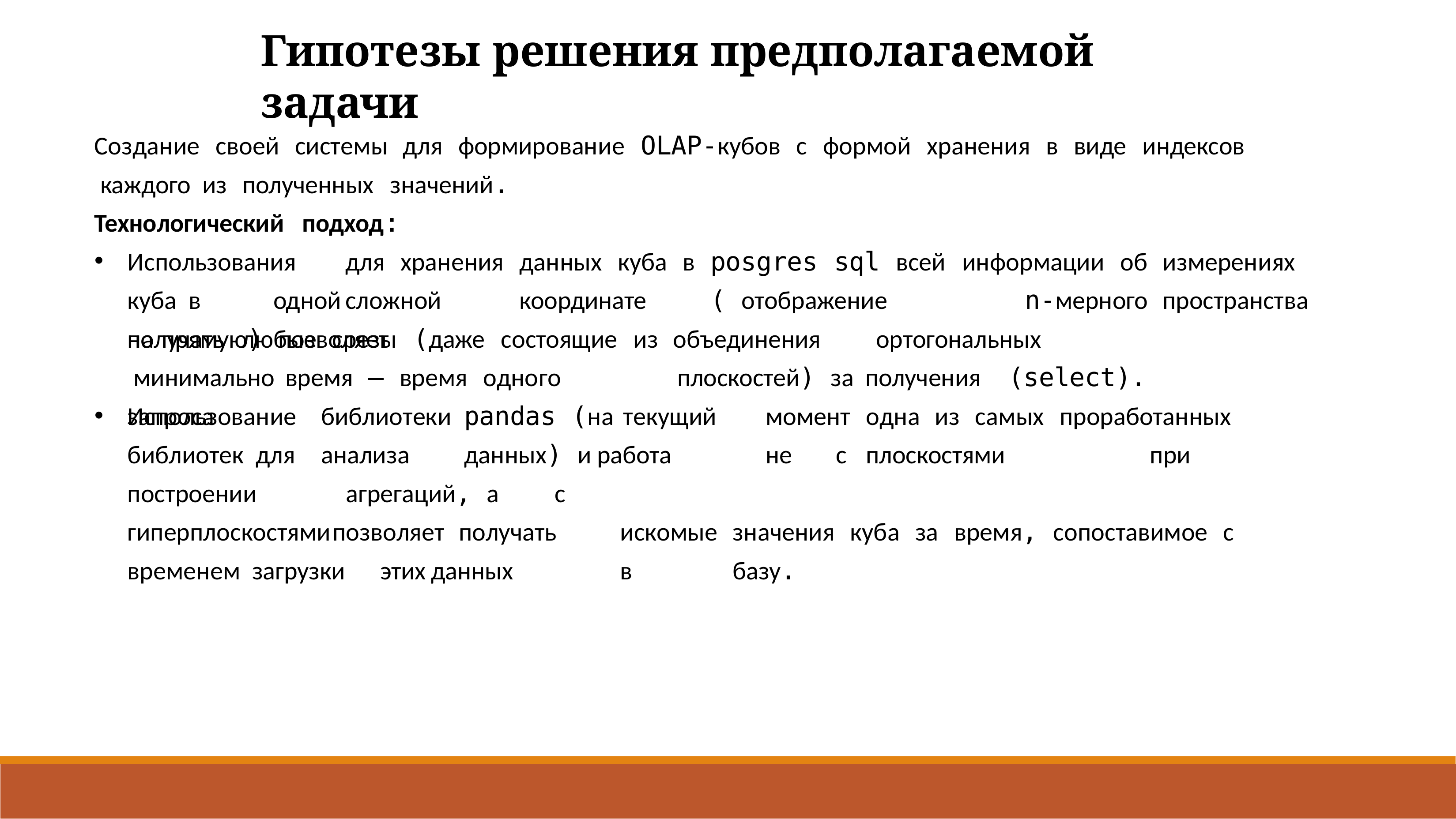

# Гипотезы решения предполагаемой задачи
Создание		своей	системы		для	формирование	OLAP-кубов  каждого	из	полученных	значений.
Технологический	подход:
с	формой	хранения	в	виде	индексов
Использования	для		хранения	данных	куба	в	posgres sql всей	информации	об	измерениях	куба  в	одной	сложной	координате		( отображение		n-мерного	пространства	на	прямую) позволяет
получать	любые	срезы	(даже	состоящие	из  минимально	время	– время	одного	запроса
объединения	ортогональных	плоскостей) за  получения	(select).
Использование	библиотеки	pandas (на	текущий	момент	одна	из	самых	проработанных	библиотек  для	анализа	данных) и	работа	не	с	плоскостями		при	построении		агрегаций, а	с
гиперплоскостями	позволяет	получать	искомые	значения	куба	за	время, сопоставимое	с	временем  загрузки	этих	данных	в	базу.